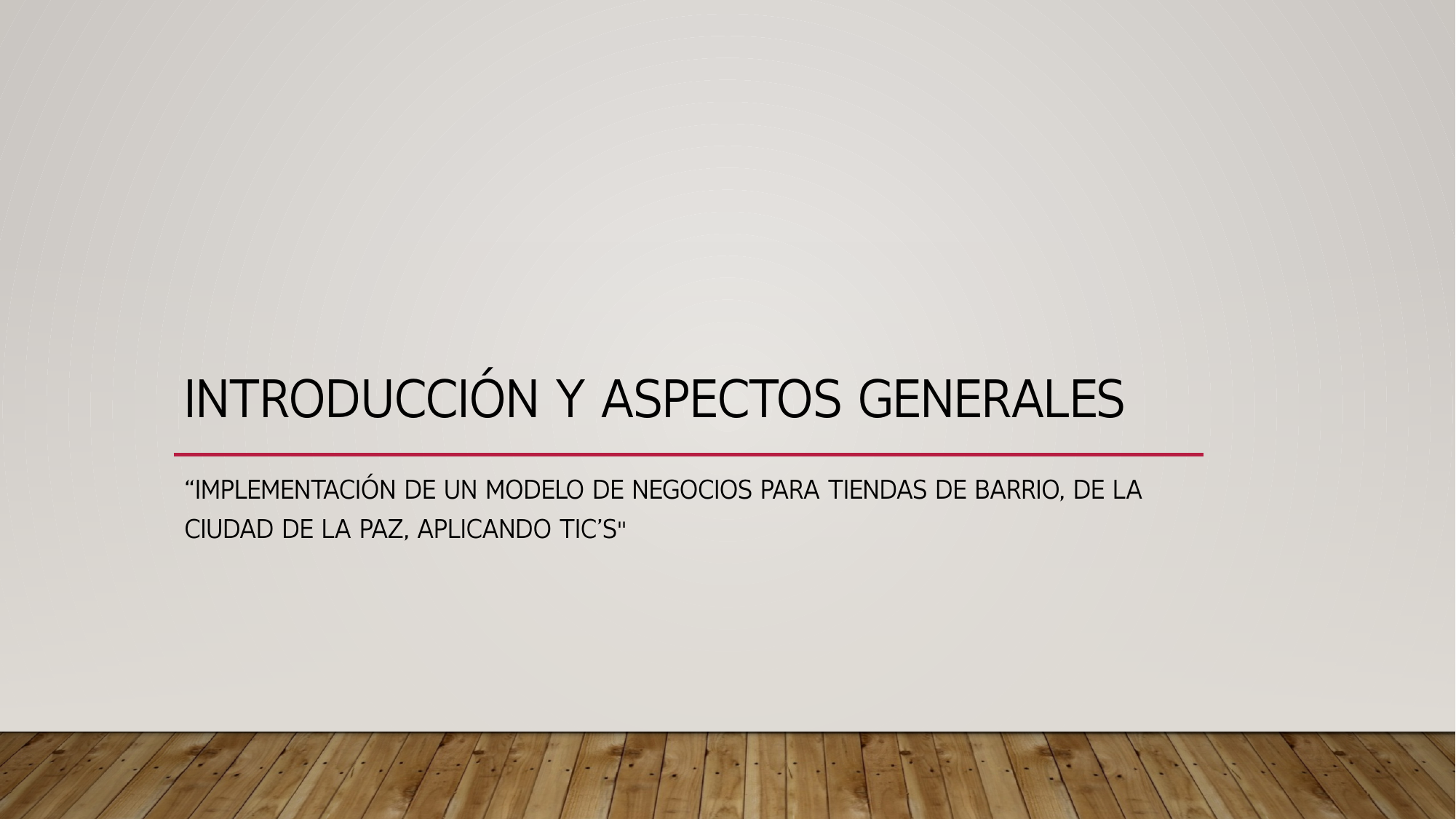

# Introducción y aspectos generales
“IMPLEMENTACIÓN DE UN MODELO DE NEGOCIOS PARA TIENDAS DE BARRIO, DE LA CIUDAD DE LA PAZ, APLICANDO TIC’S"